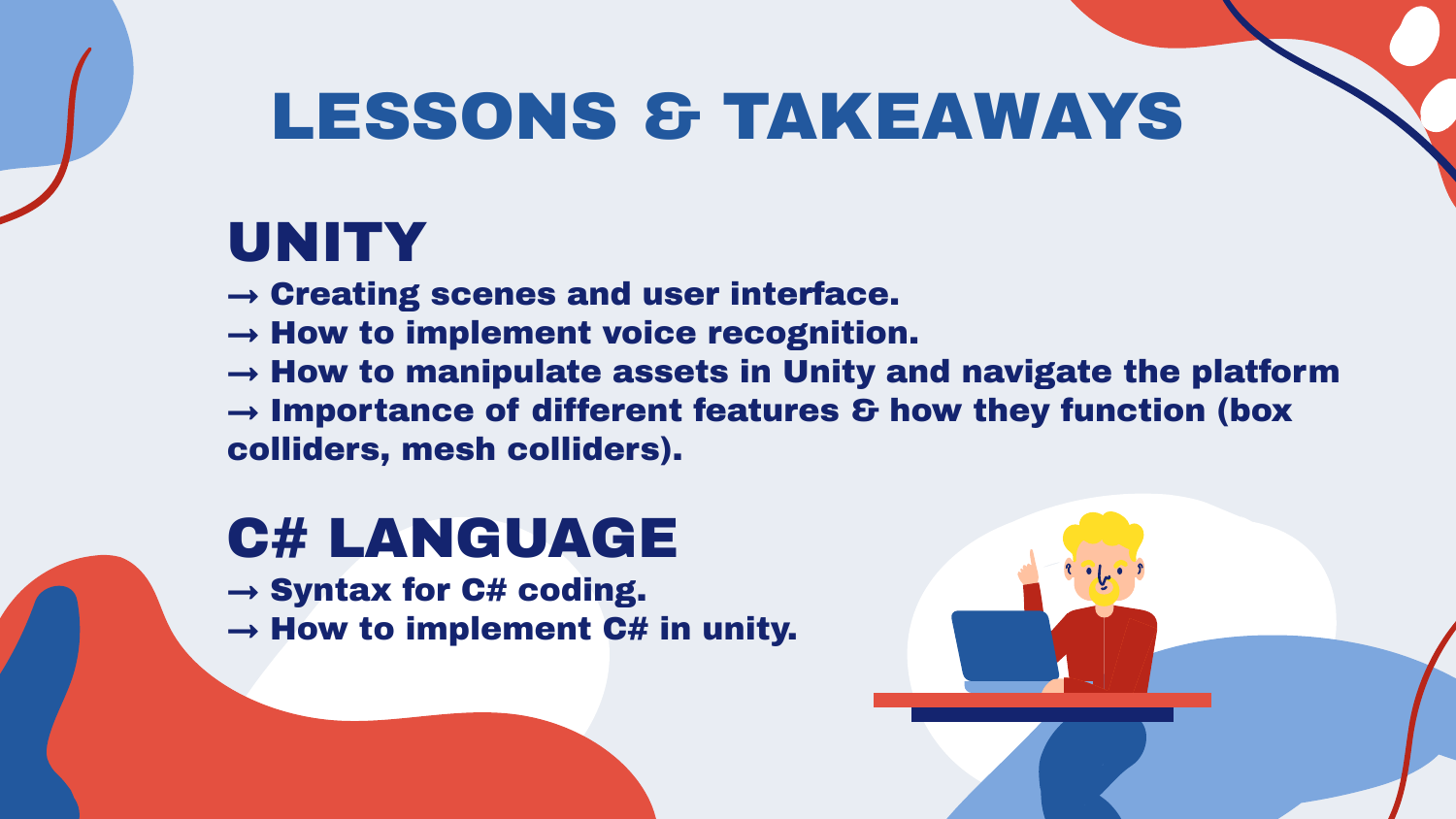

# LESSONS & TAKEAWAYS
UNITY
→ Creating scenes and user interface.
→ How to implement voice recognition.
→ How to manipulate assets in Unity and navigate the platform
→ Importance of different features & how they function (box colliders, mesh colliders).

C# LANGUAGE
→ Syntax for C# coding.
→ How to implement C# in unity.